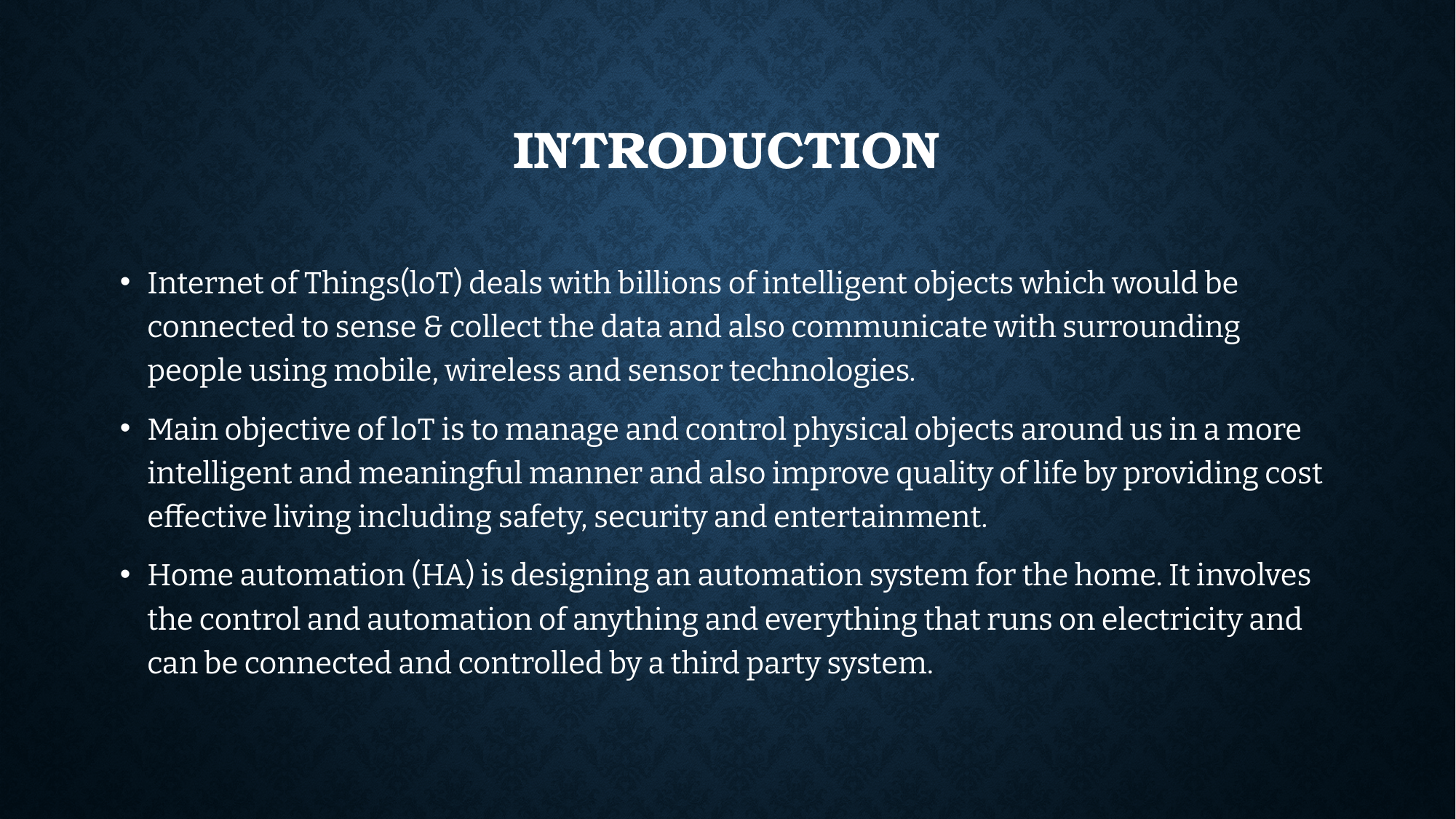

# INTRODUCTION
Internet of Things(loT) deals with billions of intelligent objects which would be connected to sense & collect the data and also communicate with surrounding people using mobile, wireless and sensor technologies.
Main objective of loT is to manage and control physical objects around us in a more intelligent and meaningful manner and also improve quality of life by providing cost effective living including safety, security and entertainment.
Home automation (HA) is designing an automation system for the home. It involves the control and automation of anything and everything that runs on electricity and can be connected and controlled by a third party system.